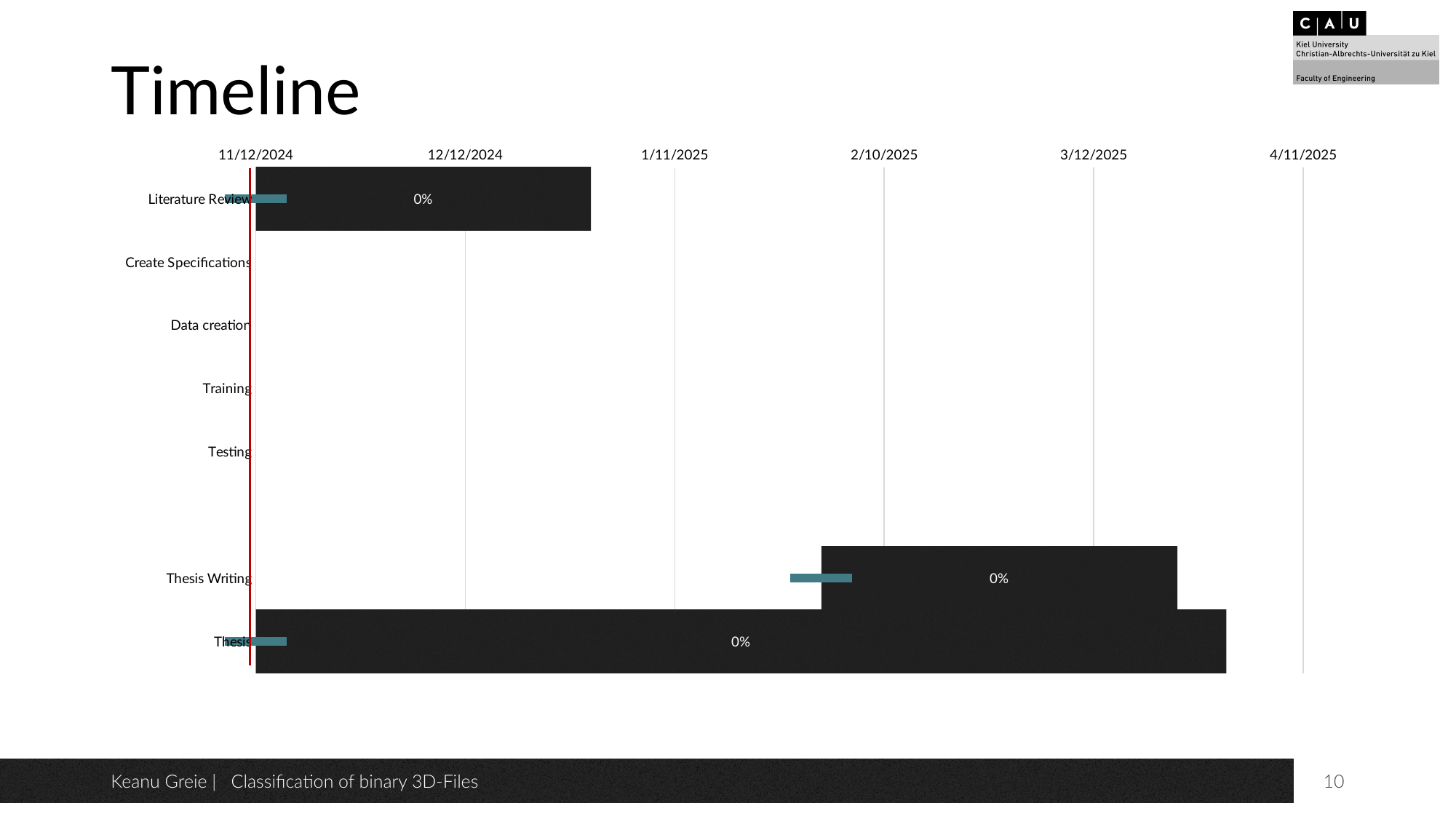

# Timeline

### Chart

| Category | Start Date | Duration |
|---|---|---|
| Literature Review | 45608.0 | 48.0 |
| Create Specifications | None | 0.0 |
| Data creation | None | 0.0 |
| Training | None | 0.0 |
| Testing | None | 0.0 |
|  | None | 0.0 |
| Thesis Writing | 45689.0 | 51.0 |
| Thesis | 45608.0 | 139.0 |
Keanu Greie |   Classification of binary 3D-Files
10